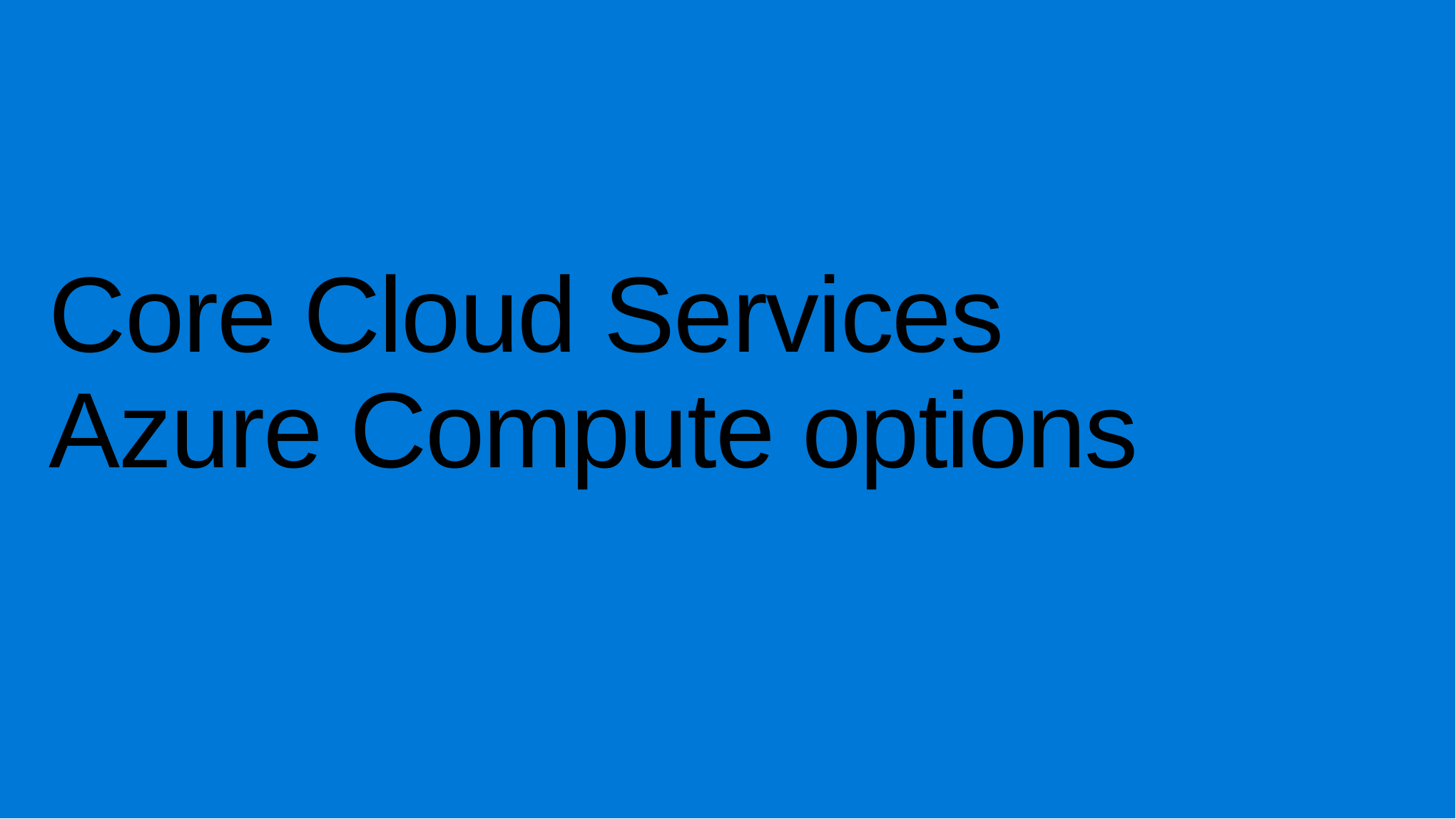

# Core Cloud Services Azure Compute options